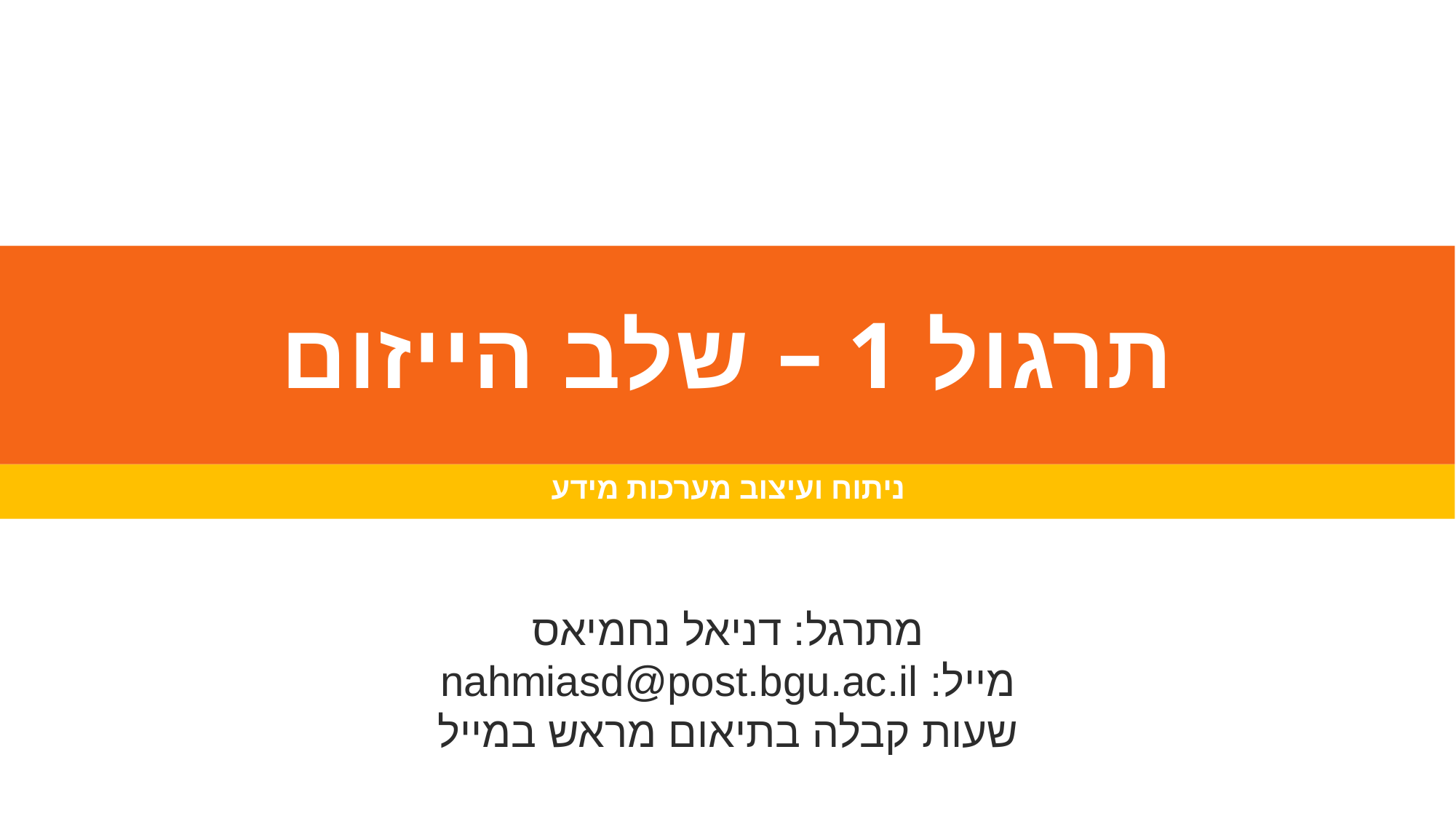

# תרגול 1 – שלב הייזום
ניתוח ועיצוב מערכות מידע
מתרגל: דניאל נחמיאס
מייל: nahmiasd@post.bgu.ac.il
שעות קבלה בתיאום מראש במייל